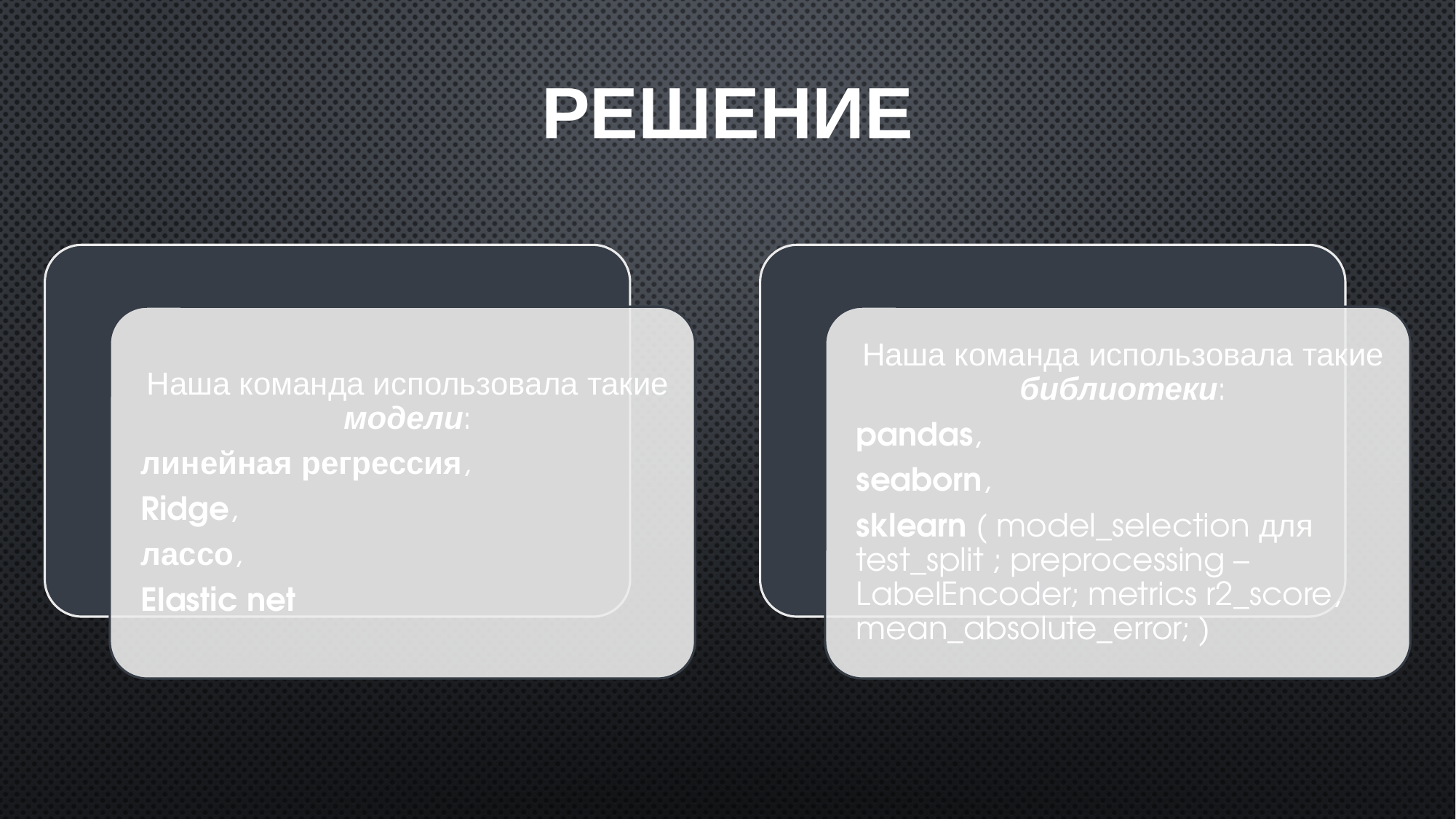

# Решение
Наша команда использовала такие модели:
линейная регрессия,
Ridge,
лассо,
Elastic net
Наша команда использовала такие библиотеки:
pandas,
seaborn,
sklearn ( model_selection для test_split ; preprocessing – LabelEncoder; metrics r2_score, mean_absolute_error; )